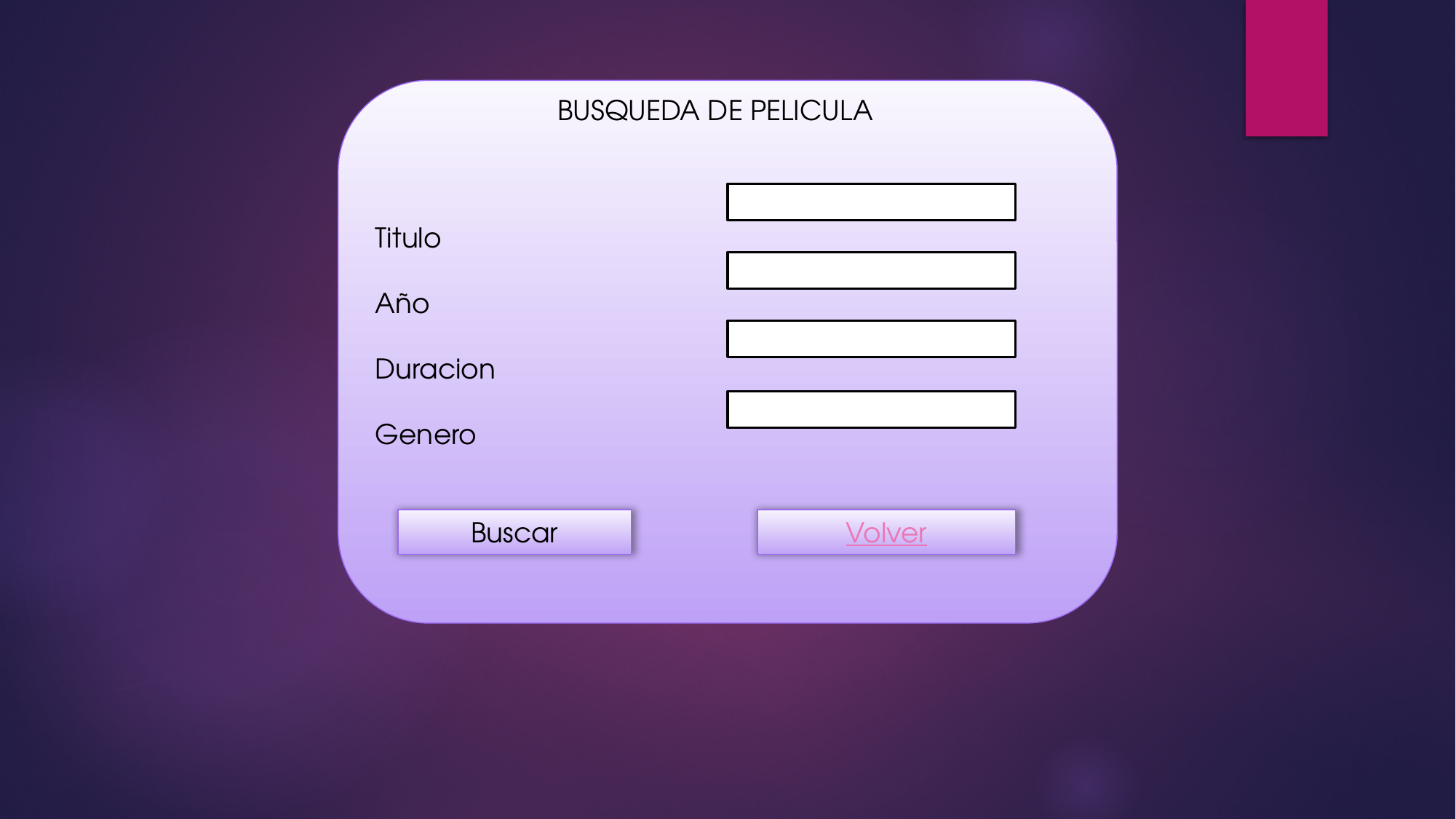

BUSQUEDA DE PELICULA

Titulo

Año

Duracion

Genero

Buscar
Volver